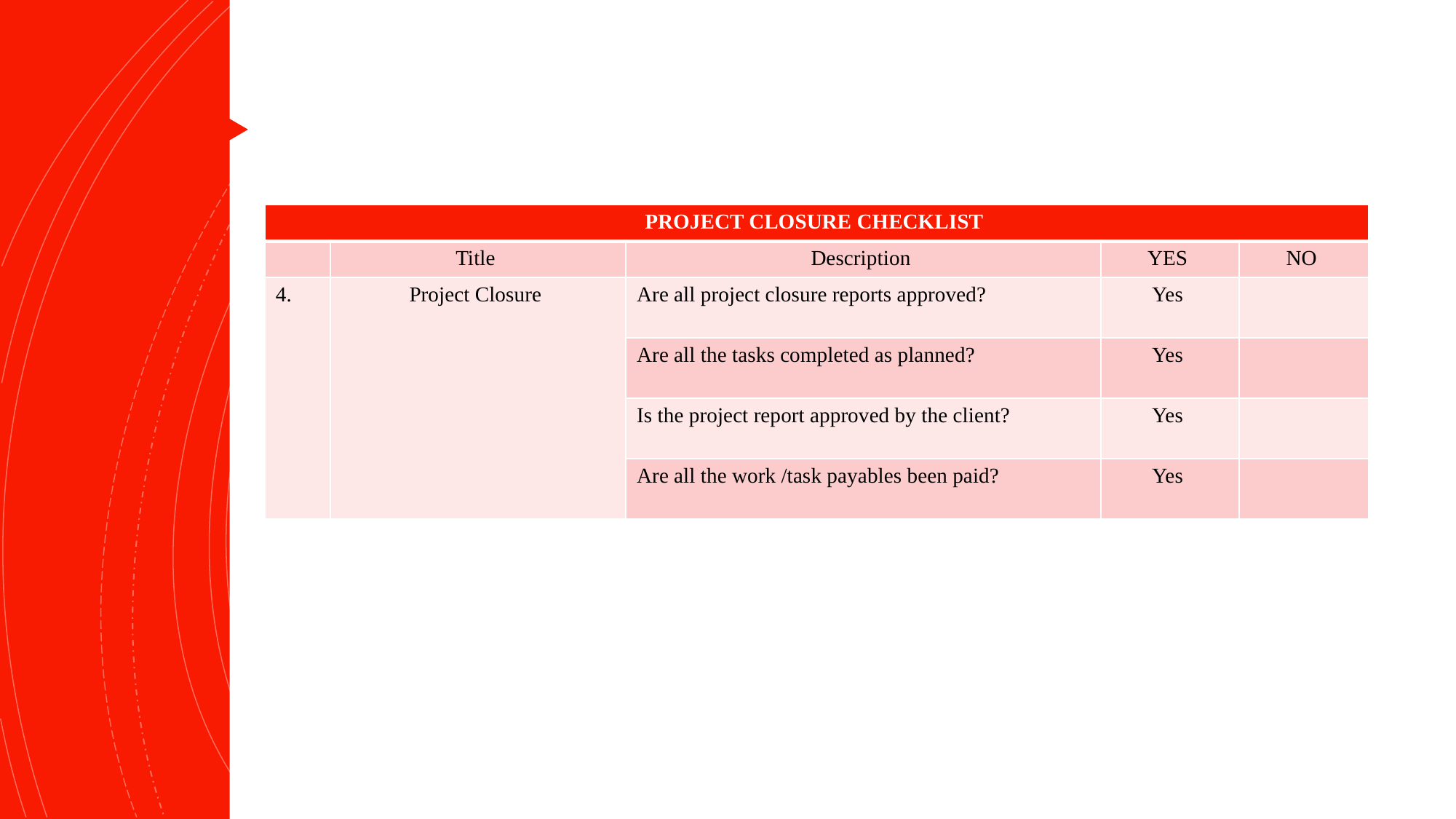

# ...

| PROJECT CLOSURE CHECKLIST |  |  |  |  |
| --- | --- | --- | --- | --- |
|  | Title | Description | YES | NO |
| 4. | Project Closure | Are all project closure reports approved? | Yes |  |
|  |  | Are all the tasks completed as planned? | Yes |  |
|  |  | Is the project report approved by the client? | Yes |  |
|  |  | Are all the work /task payables been paid? | Yes |  |
Click to add ext